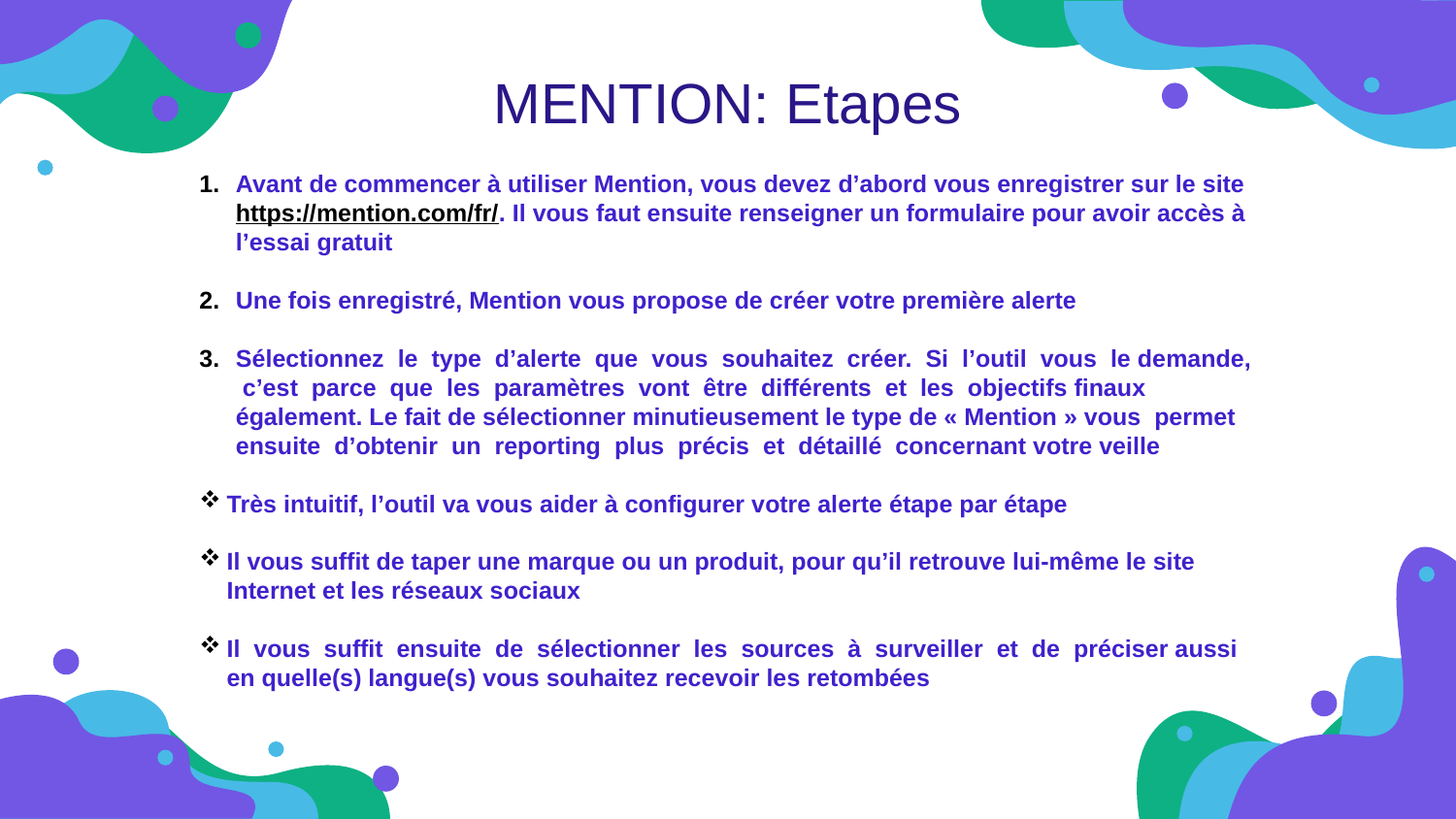

MENTION: Etapes
Avant de commencer à utiliser Mention, vous devez d’abord vous enregistrer sur le site https://mention.com/fr/. Il vous faut ensuite renseigner un formulaire pour avoir accès à l’essai gratuit

Une fois enregistré, Mention vous propose de créer votre première alerte

Sélectionnez  le  type  d’alerte  que  vous  souhaitez  créer.  Si  l’outil  vous  le demande,  c’est  parce  que  les  paramètres  vont  être  différents  et  les  objectifs finaux également. Le fait de sélectionner minutieusement le type de « Mention » vous  permet  ensuite  d’obtenir  un  reporting  plus  précis  et  détaillé  concernant votre veille

Très intuitif, l’outil va vous aider à configurer votre alerte étape par étape

Il vous suffit de taper une marque ou un produit, pour qu’il retrouve lui-même le site Internet et les réseaux sociaux

Il  vous  suffit  ensuite  de  sélectionner  les  sources  à  surveiller  et  de  préciser aussi en quelle(s) langue(s) vous souhaitez recevoir les retombées